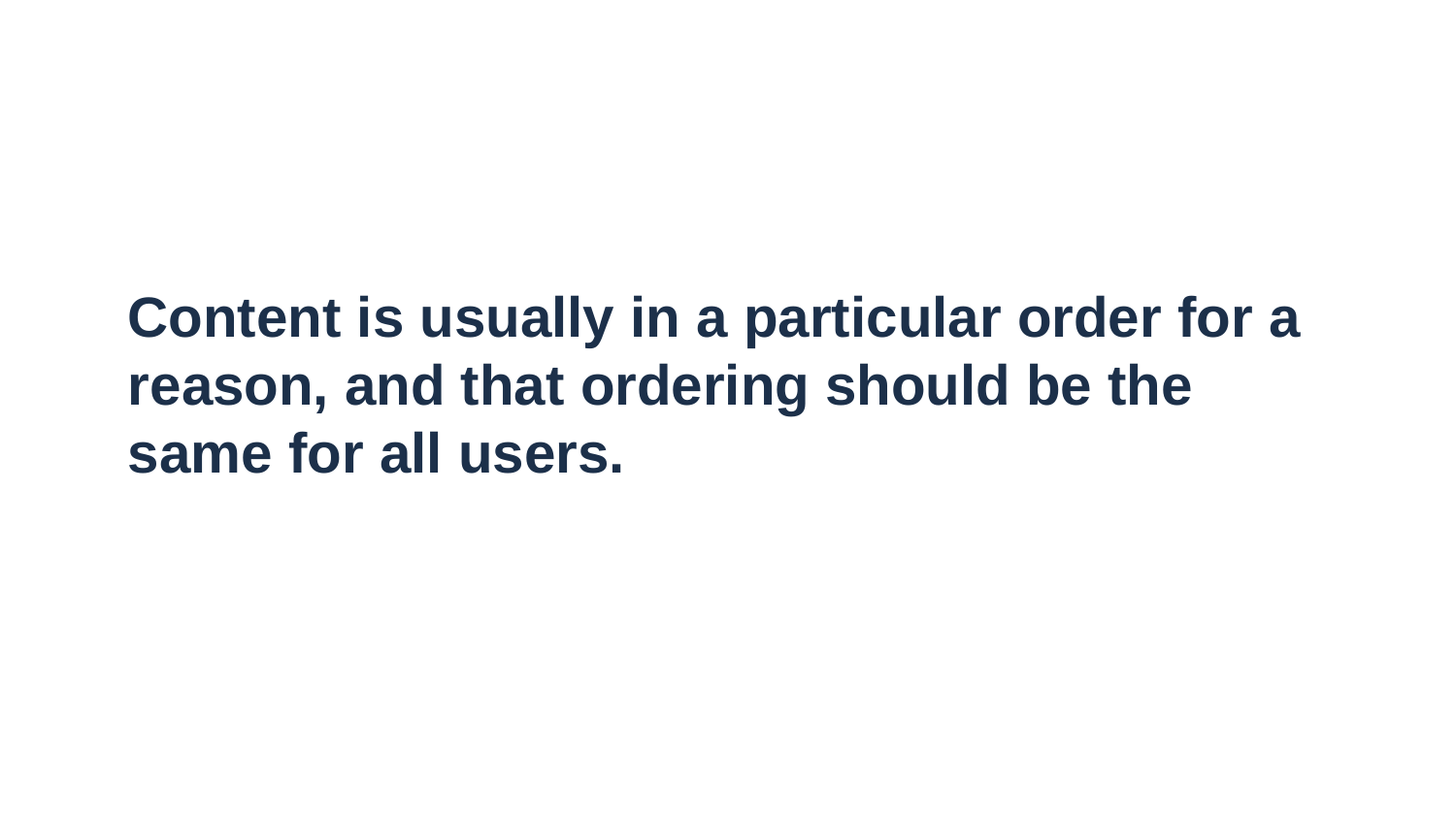

# Content is usually in a particular order for a reason, and that ordering should be the same for all users.